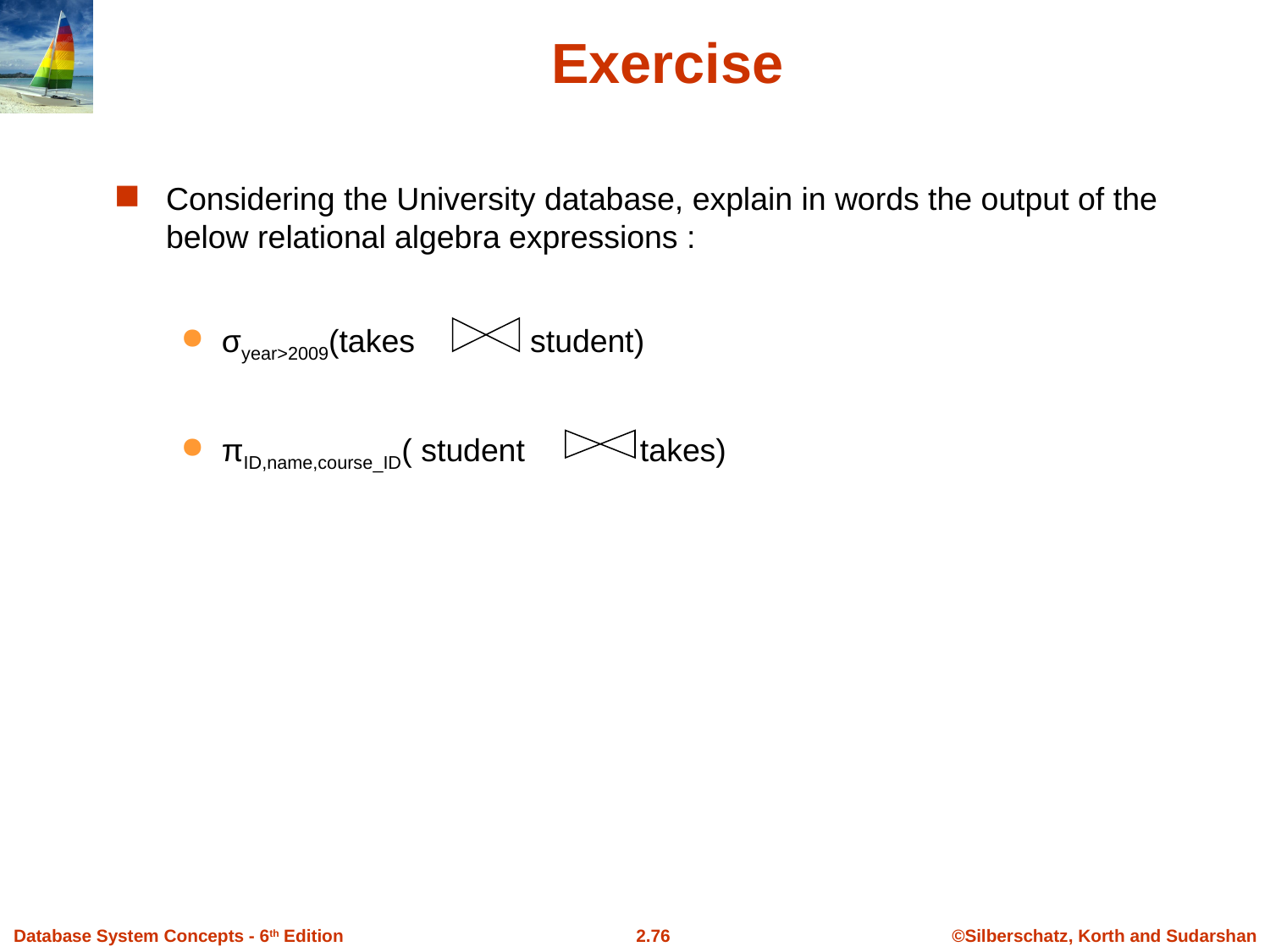

Exercise
Considering the University database, explain in words the output of the below relational algebra expressions :

σyear>2009(takes             student)

πID,name,course_ID( student             takes)